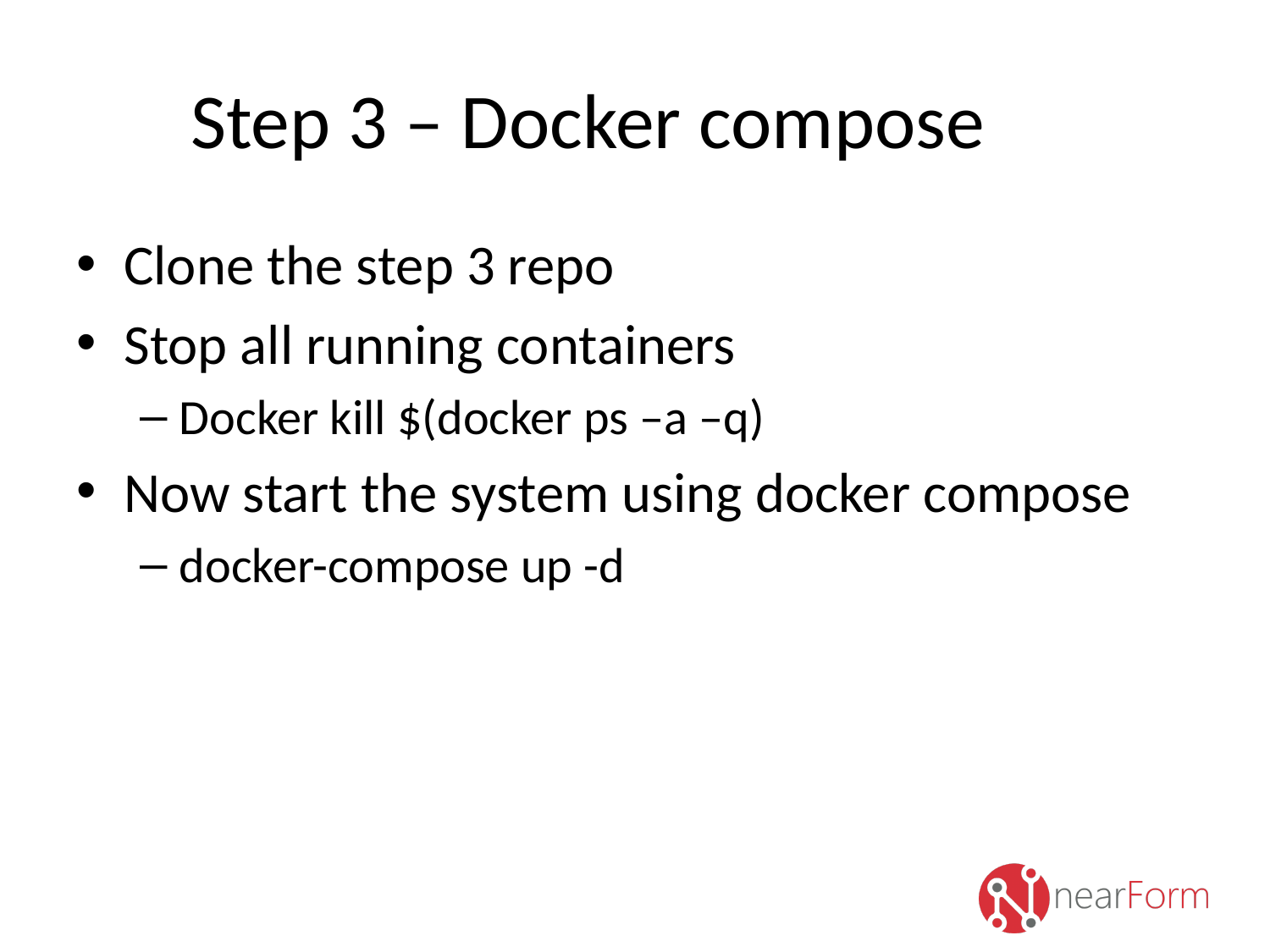

# Step 3 – Docker compose
Clone the step 3 repo
Stop all running containers
Docker kill $(docker ps –a –q)
Now start the system using docker compose
docker-compose up -d